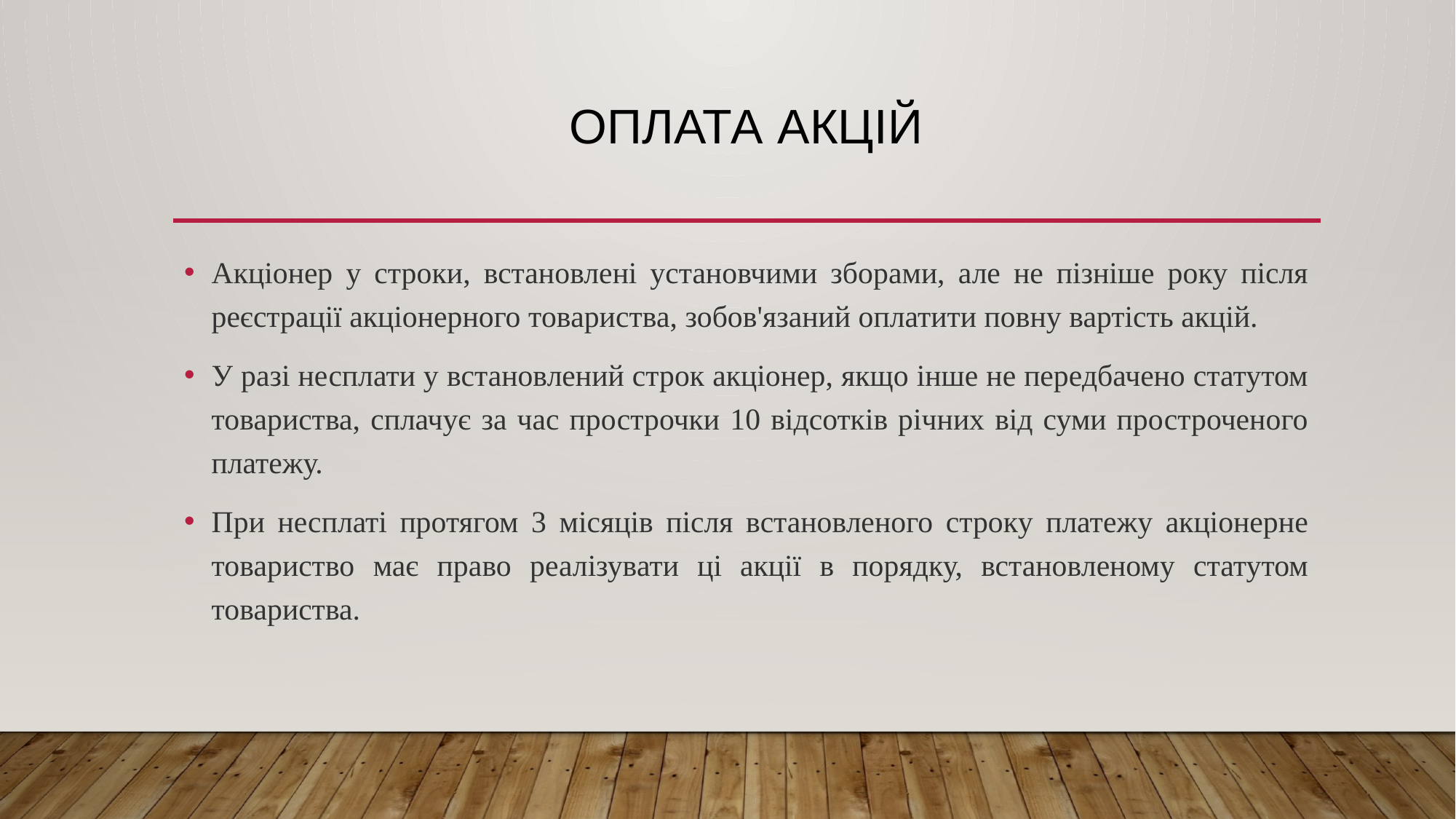

# Оплата акцій
Акціонер у строки, встановлені установчими зборами, але не пізніше року після реєстрації акціонерного товариства, зобов'язаний оплатити повну вартість акцій.
У разі несплати у встановлений строк акціонер, якщо інше не передбачено статутом товариства, сплачує за час прострочки 10 відсотків річних від суми простроченого платежу.
При несплаті протягом 3 місяців після встановленого строку платежу акціонерне товариство має право реалізувати ці акції в порядку, встановленому статутом товариства.